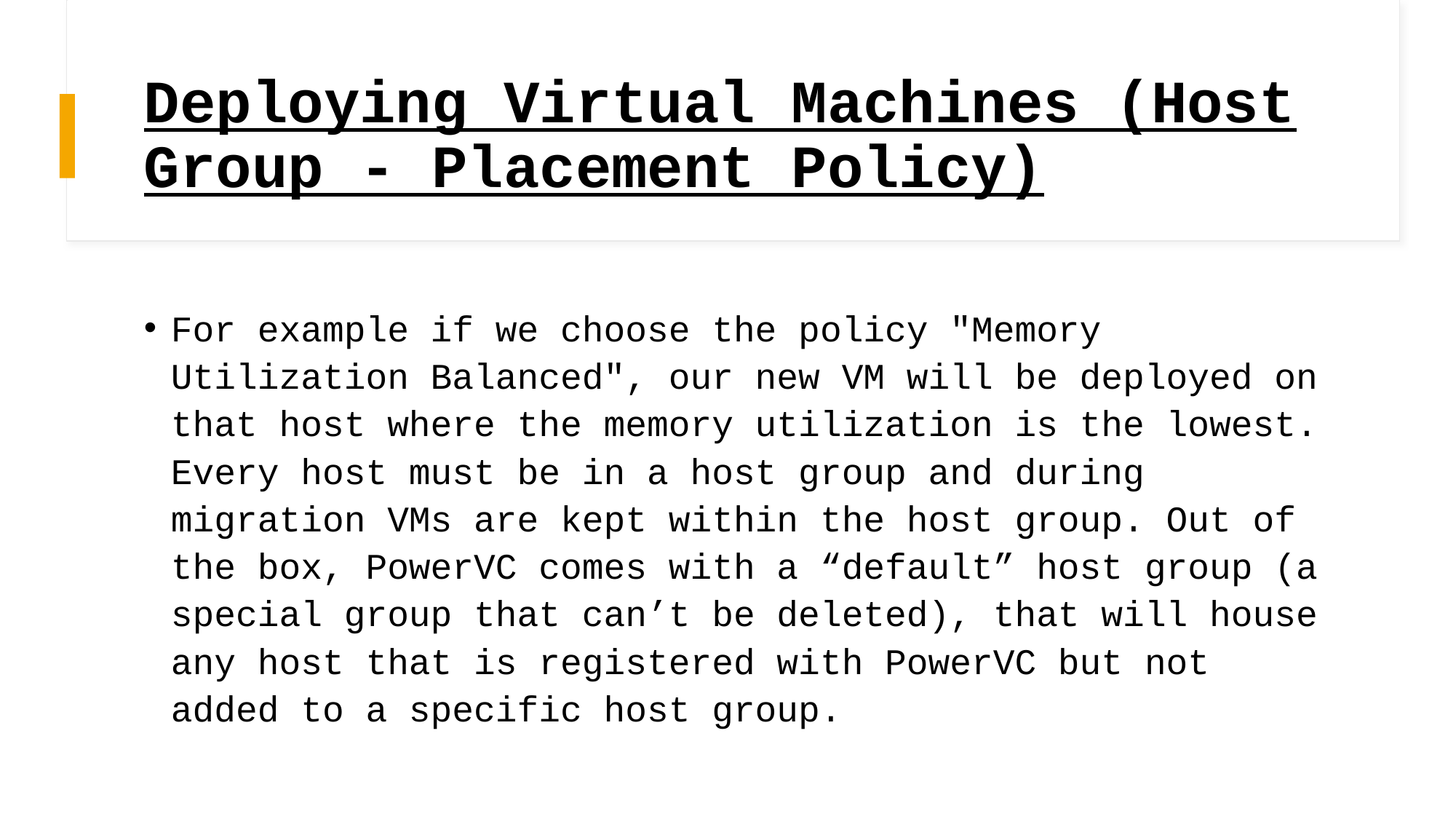

# Deploying Virtual Machines (Host Group - Placement Policy)
For example if we choose the policy "Memory Utilization Balanced", our new VM will be deployed on that host where the memory utilization is the lowest. Every host must be in a host group and during migration VMs are kept within the host group. Out of the box, PowerVC comes with a “default” host group (a special group that can’t be deleted), that will house any host that is registered with PowerVC but not added to a specific host group.